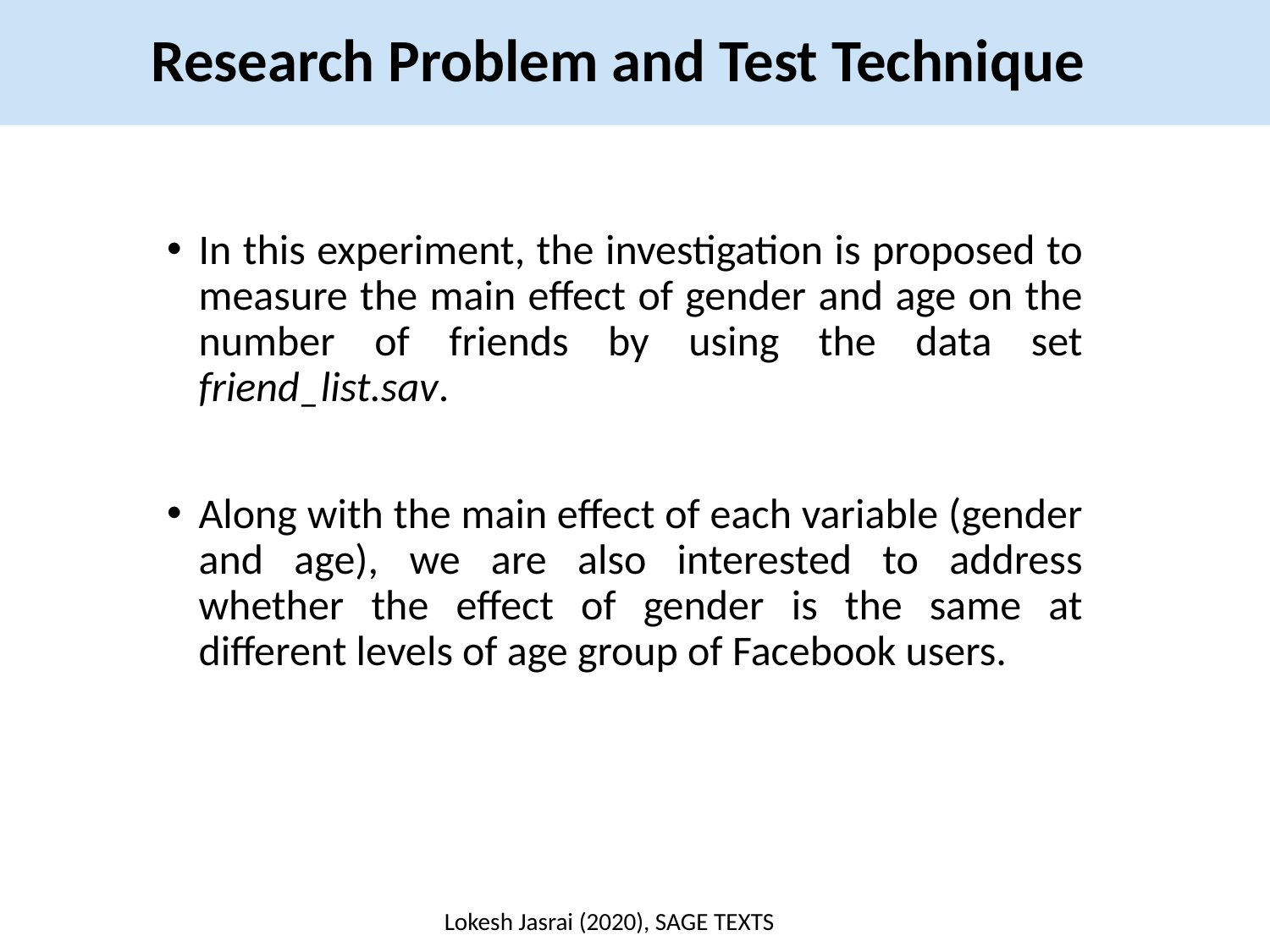

Research Problem and Test Technique
In this experiment, the investigation is proposed to measure the main effect of gender and age on the number of friends by using the data set friend_list.sav.

Along with the main effect of each variable (gender and age), we are also interested to address whether the effect of gender is the same at different levels of age group of Facebook users.
Lokesh Jasrai (2020), SAGE TEXTS